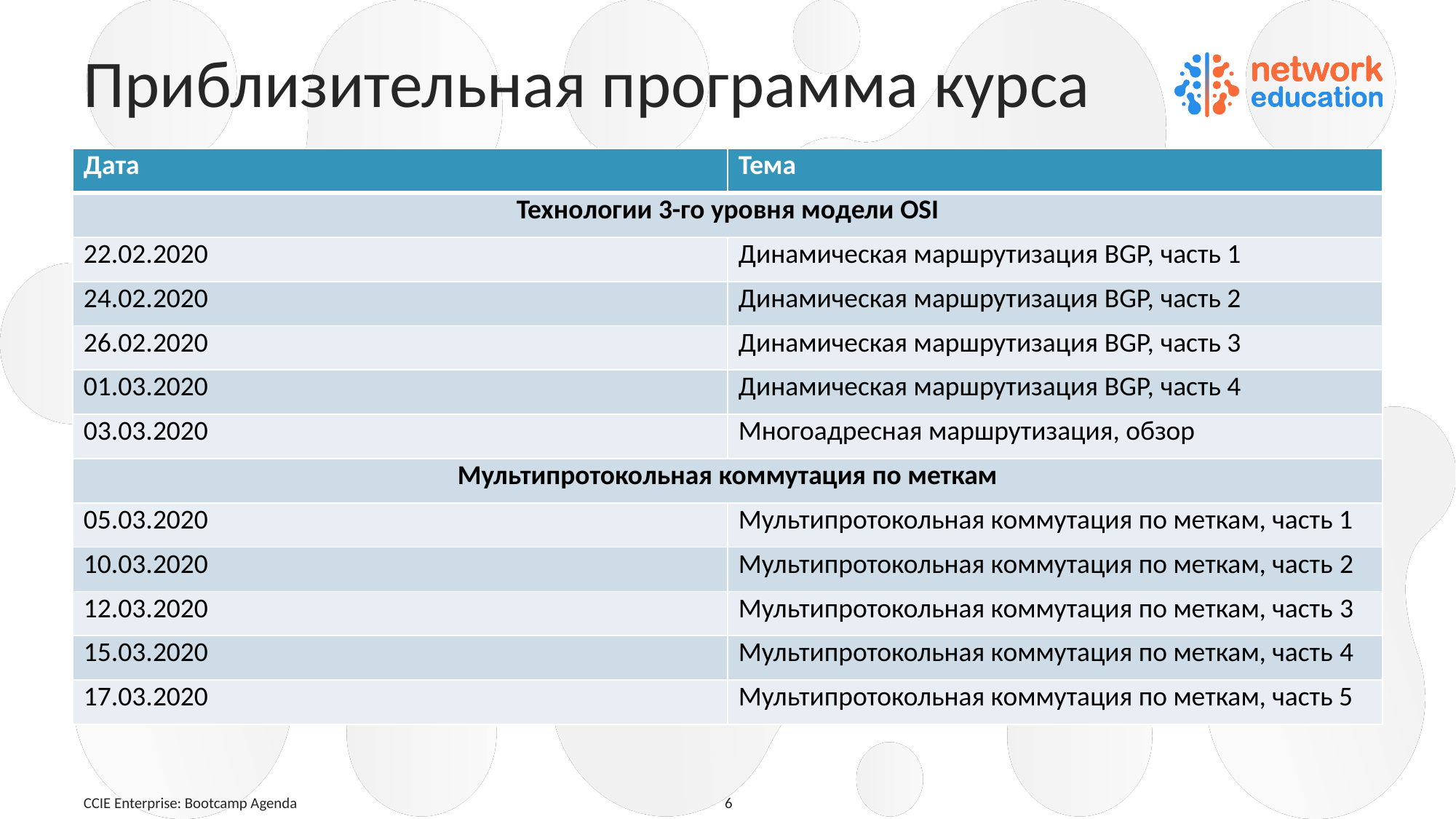

# Приблизительная программа курса
| Дата | Тема |
| --- | --- |
| Технологии 3-го уровня модели OSI |  |
| 22.02.2020 | Динамическая маршрутизация BGP, часть 1 |
| 24.02.2020 | Динамическая маршрутизация BGP, часть 2 |
| 26.02.2020 | Динамическая маршрутизация BGP, часть 3 |
| 01.03.2020 | Динамическая маршрутизация BGP, часть 4 |
| 03.03.2020 | Многоадресная маршрутизация, обзор |
| Мультипротокольная коммутация по меткам |  |
| 05.03.2020 | Мультипротокольная коммутация по меткам, часть 1 |
| 10.03.2020 | Мультипротокольная коммутация по меткам, часть 2 |
| 12.03.2020 | Мультипротокольная коммутация по меткам, часть 3 |
| 15.03.2020 | Мультипротокольная коммутация по меткам, часть 4 |
| 17.03.2020 | Мультипротокольная коммутация по меткам, часть 5 |
CCIE Enterprise: Bootcamp Agenda